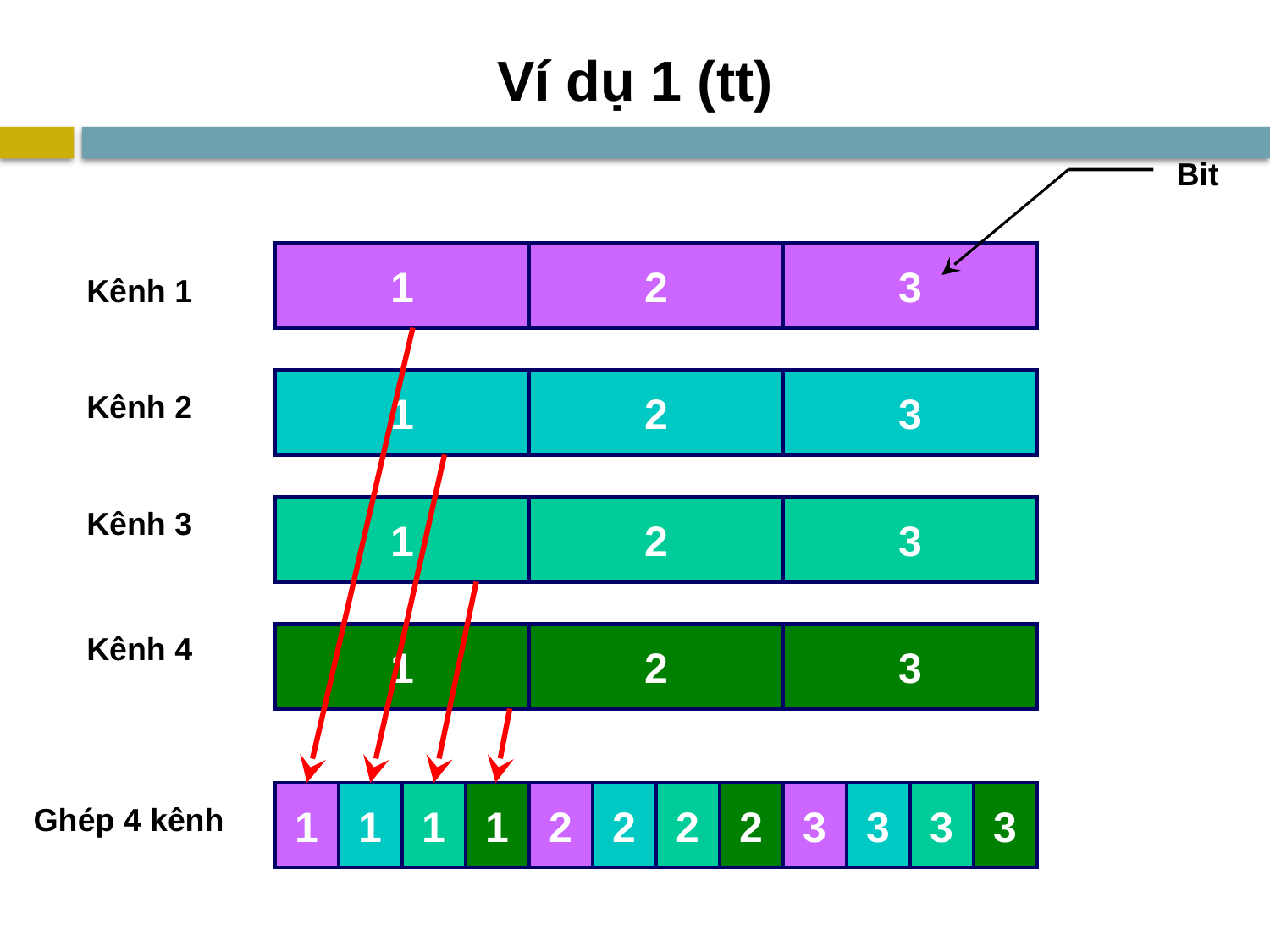

# Ví dụ 1 (tt)
Bit

1
2
3
1
2
3
1
2
3
1
2
3
Kênh 1

Kênh 2

Kênh 3

Kênh 4

1
1
1
1
2
2
2
2
3
3
3
3
Ghép 4 kênh